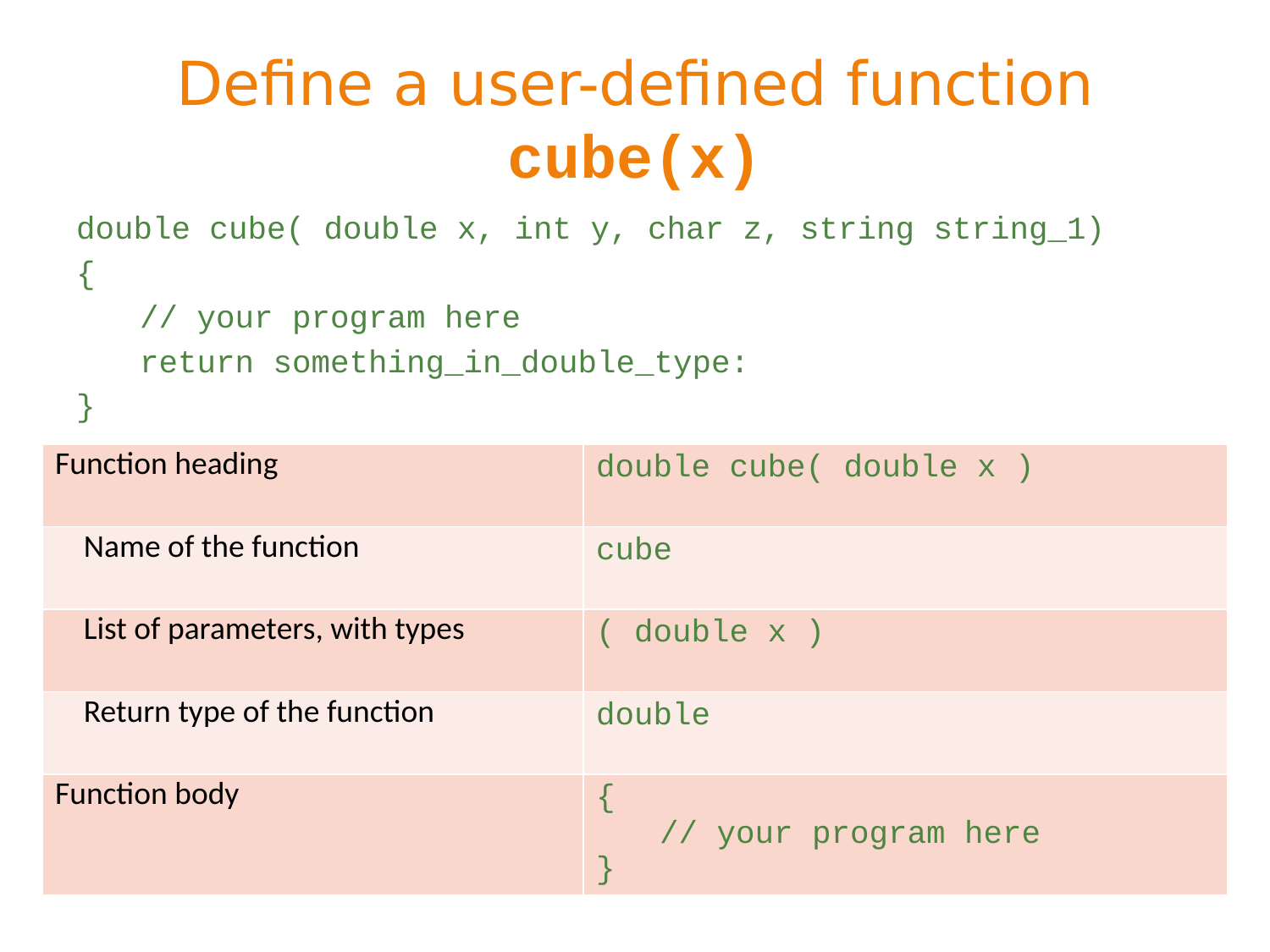

# Define a user-defined function cube(x)
double cube( double x, int y, char z, string string_1)
{
// your program here
return something_in_double_type:
}

| Function heading | double cube( double x ) |
| --- | --- |
| Name of the function | cube |
| List of parameters, with types | ( double x ) |
| Return type of the function | double |
| Function body | { // your program here } |